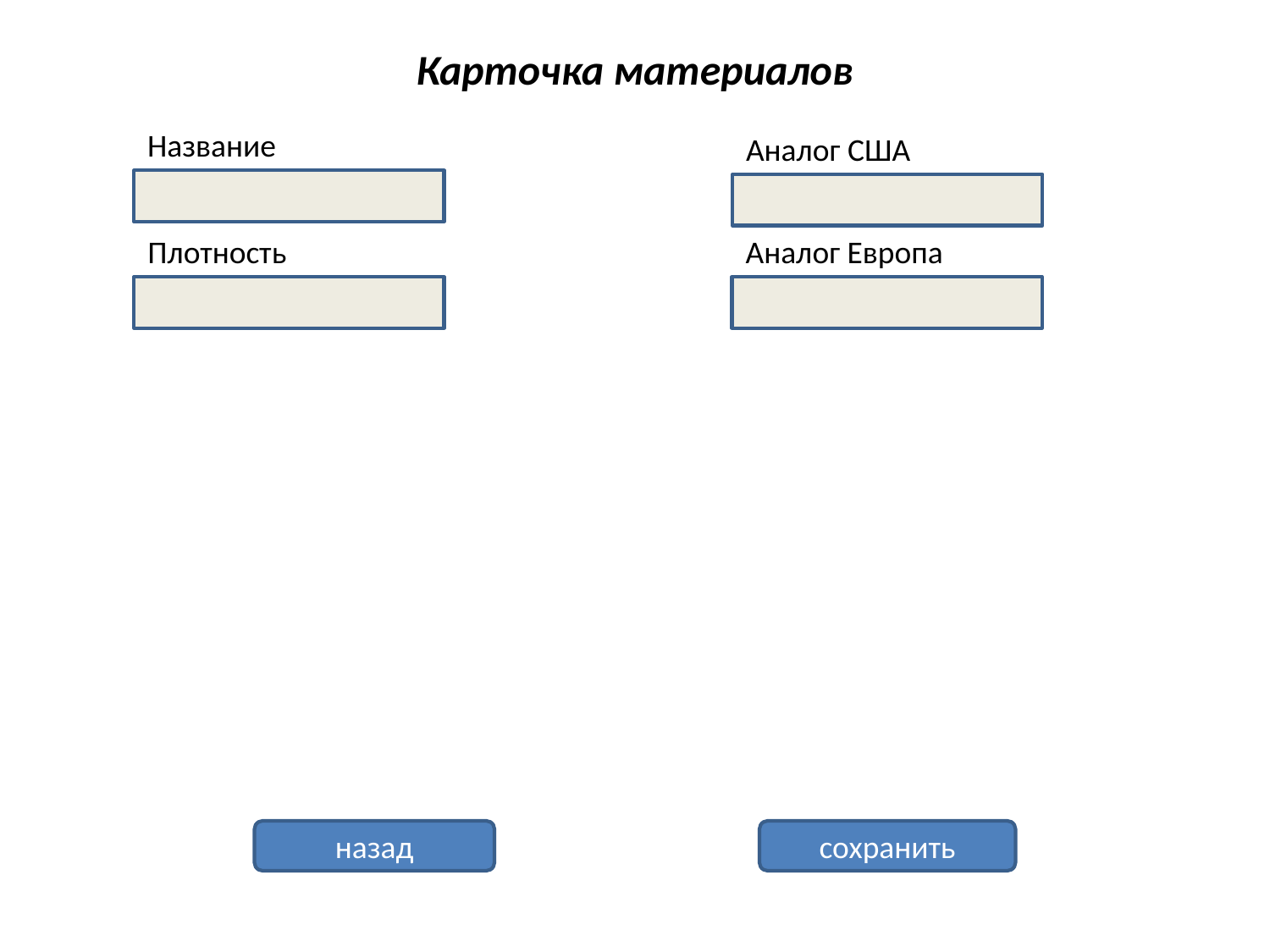

Карточка материалов
Название
Аналог США

Плотность
Аналог Европа

назад
сохранить